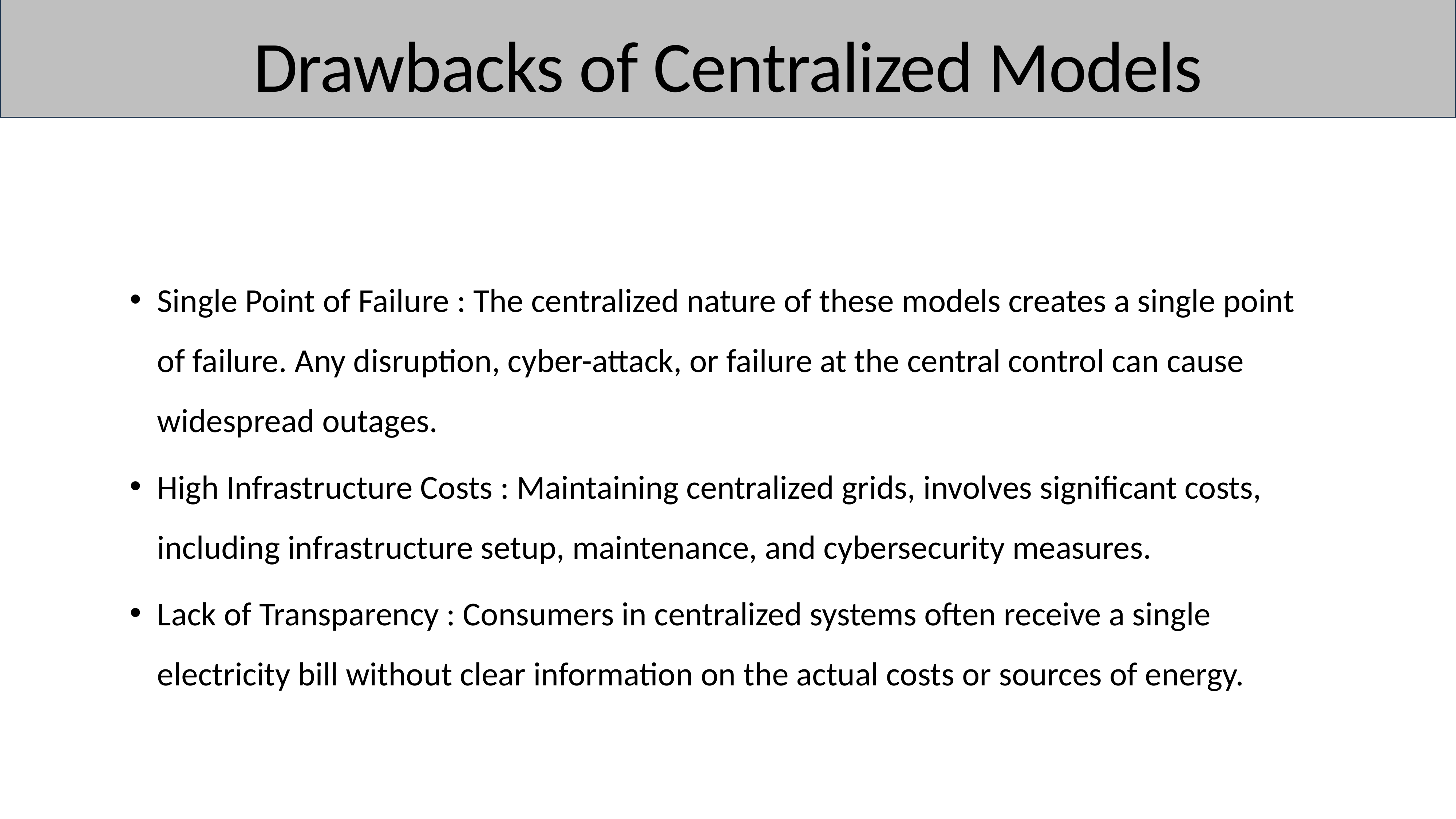

# Drawbacks of Centralized Models

Single Point of Failure : The centralized nature of these models creates a single point of failure. Any disruption, cyber-attack, or failure at the central control can cause widespread outages.
High Infrastructure Costs : Maintaining centralized grids, involves significant costs, including infrastructure setup, maintenance, and cybersecurity measures.
Lack of Transparency : Consumers in centralized systems often receive a single electricity bill without clear information on the actual costs or sources of energy.